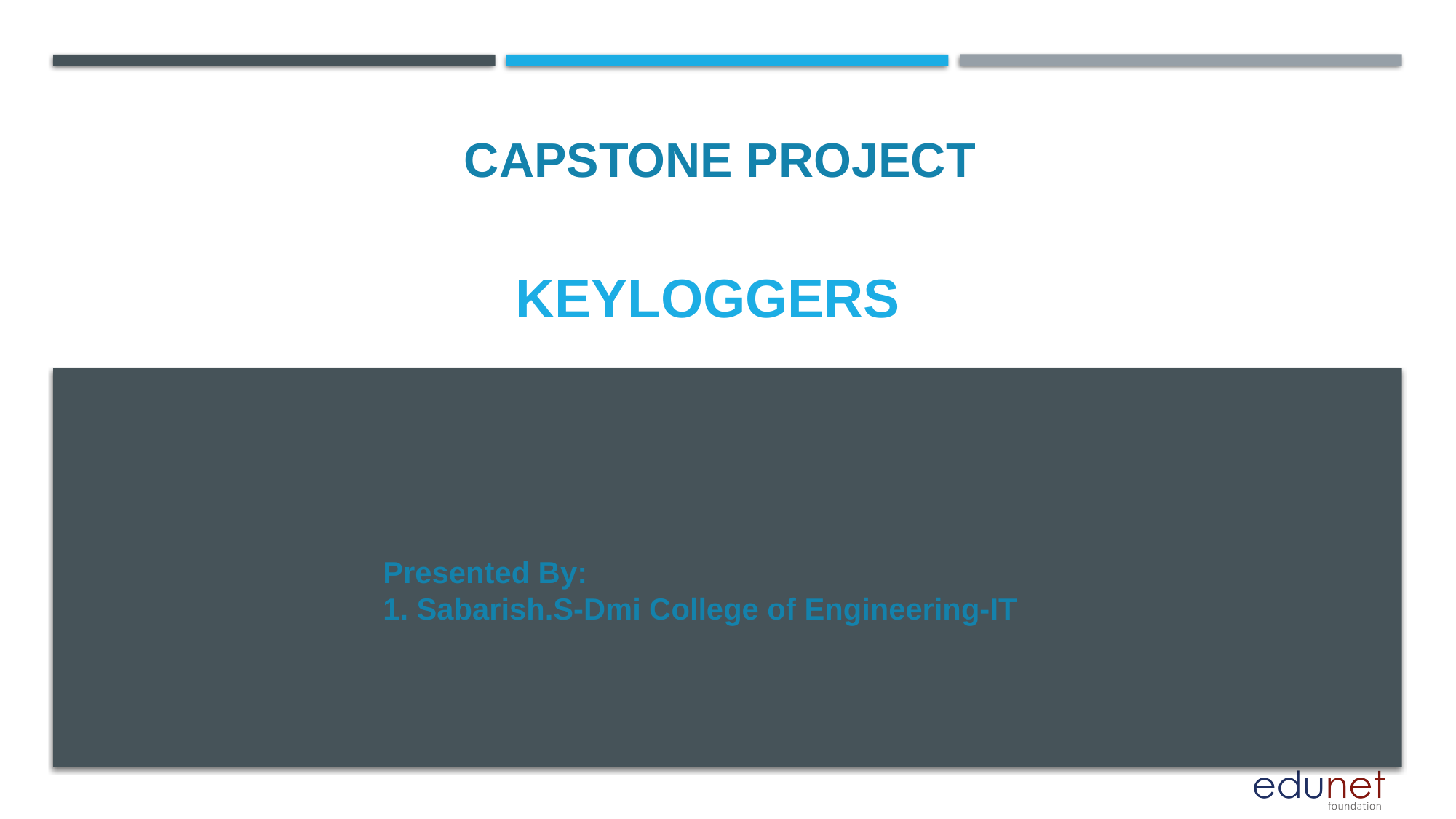

CAPSTONE PROJECT
# keyloggers
Presented By:
1. Sabarish.S-Dmi College of Engineering-IT